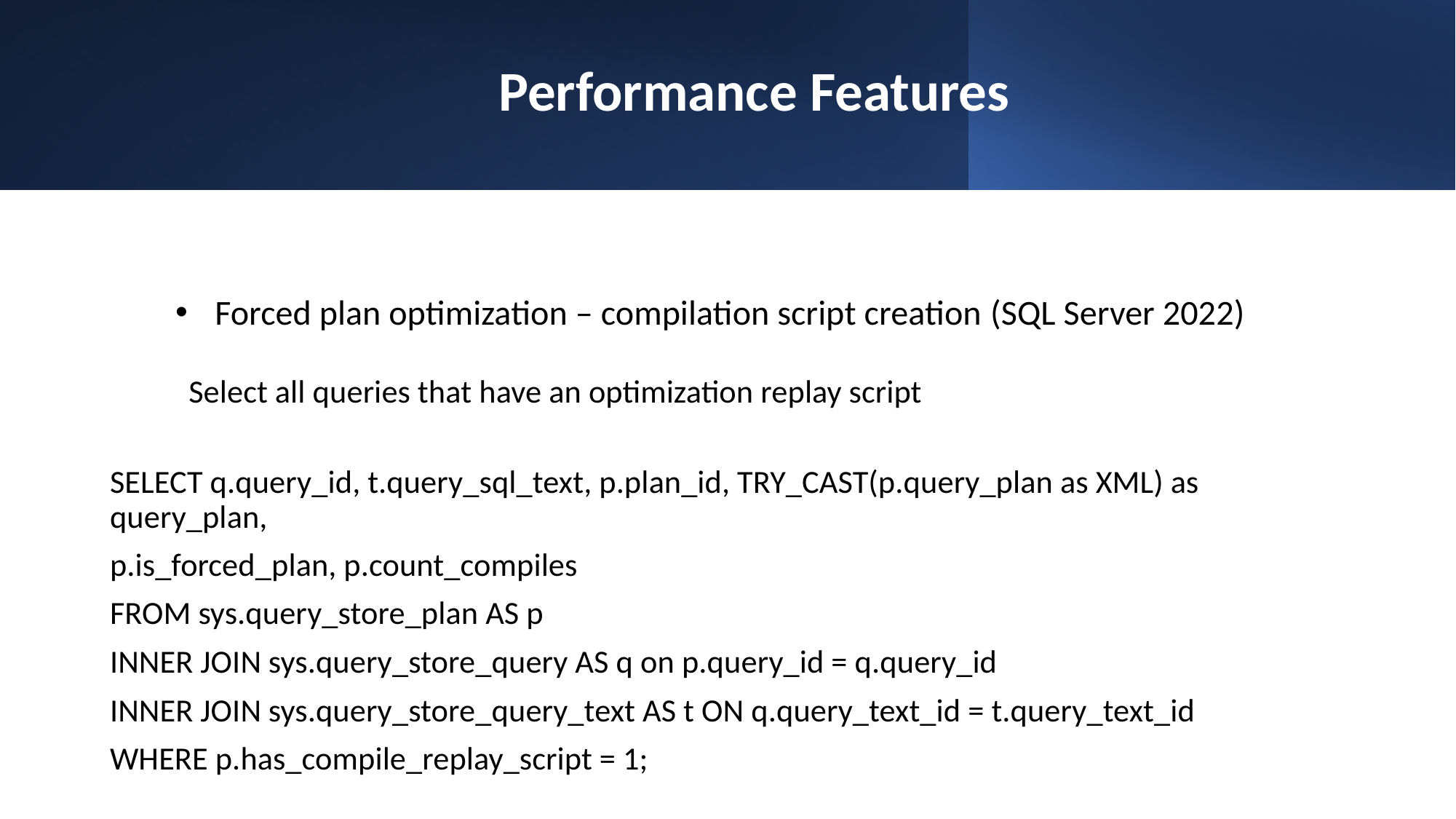

# Performance Features

Forced plan optimization – compilation script creation (SQL Server 2022)

Select all queries that have an optimization replay script

SELECT q.query_id, t.query_sql_text, p.plan_id, TRY_CAST(p.query_plan as XML) as query_plan,
p.is_forced_plan, p.count_compiles
FROM sys.query_store_plan AS p
INNER JOIN sys.query_store_query AS q on p.query_id = q.query_id
INNER JOIN sys.query_store_query_text AS t ON q.query_text_id = t.query_text_id
WHERE p.has_compile_replay_script = 1;